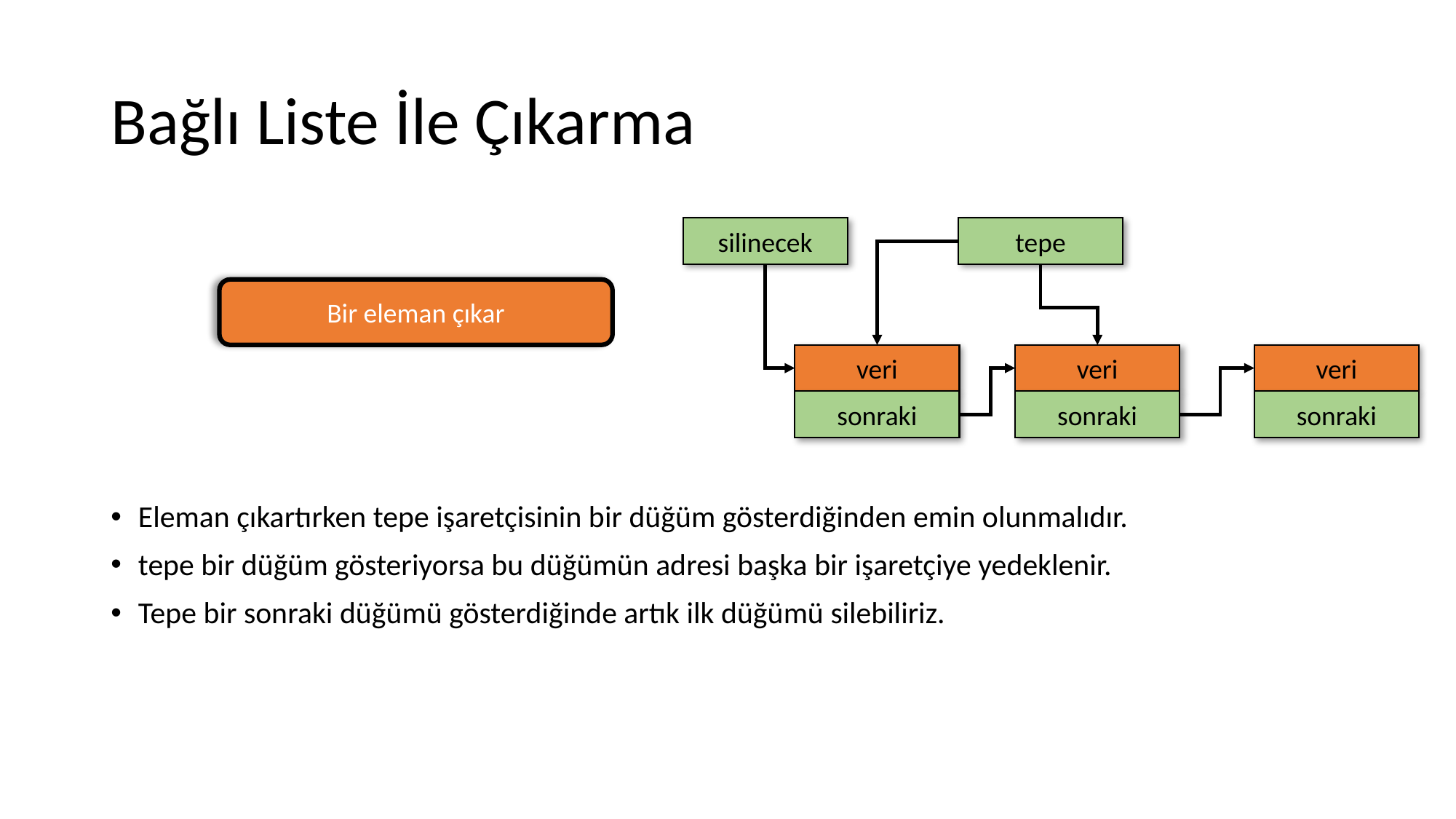

# Bağlı Liste İle Çıkarma
silinecek
tepe
Bir eleman çıkar
veri
veri
veri
sonraki
sonraki
sonraki
Eleman çıkartırken tepe işaretçisinin bir düğüm gösterdiğinden emin olunmalıdır.
tepe bir düğüm gösteriyorsa bu düğümün adresi başka bir işaretçiye yedeklenir.
Tepe bir sonraki düğümü gösterdiğinde artık ilk düğümü silebiliriz.